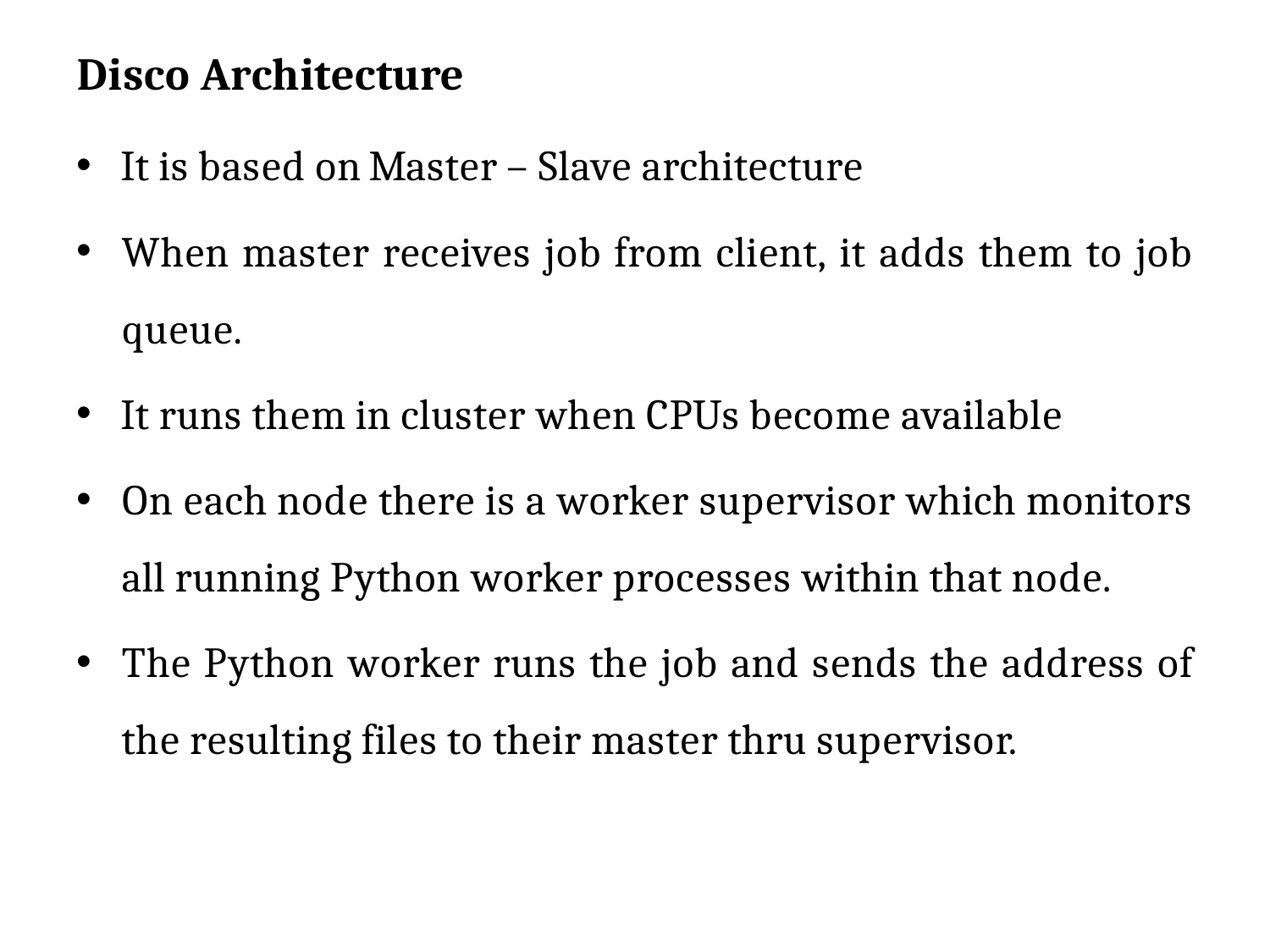

# Disco Architecture
It is based on Master – Slave architecture
When master receives job from client, it adds them to job queue.
It runs them in cluster when CPUs become available
On each node there is a worker supervisor which monitors all running Python worker processes within that node.
The Python worker runs the job and sends the address of the resulting files to their master thru supervisor.